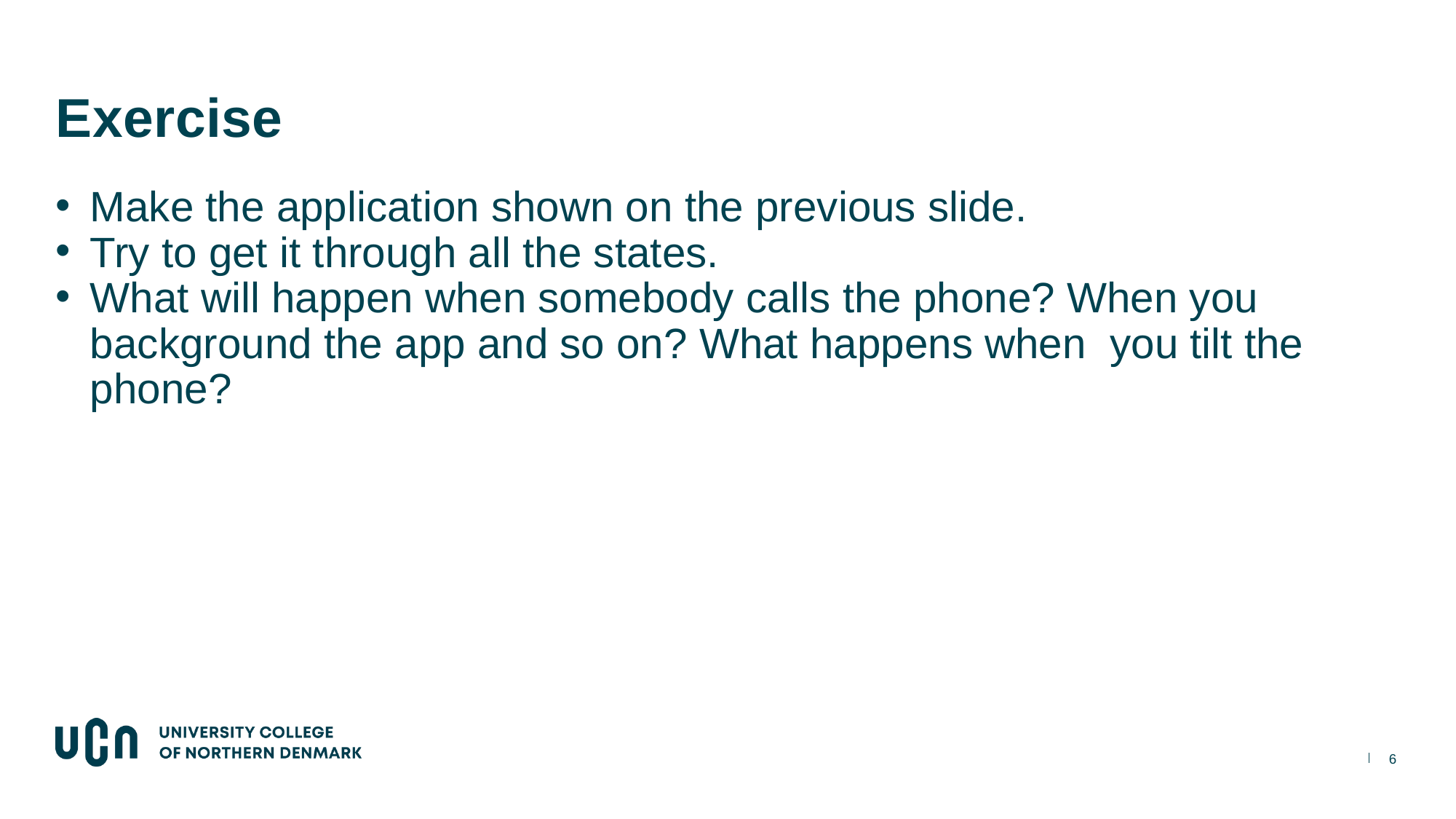

# Exercise
Make the application shown on the previous slide.
Try to get it through all the states.
What will happen when somebody calls the phone? When you background the app and so on? What happens when  you tilt the phone?
6